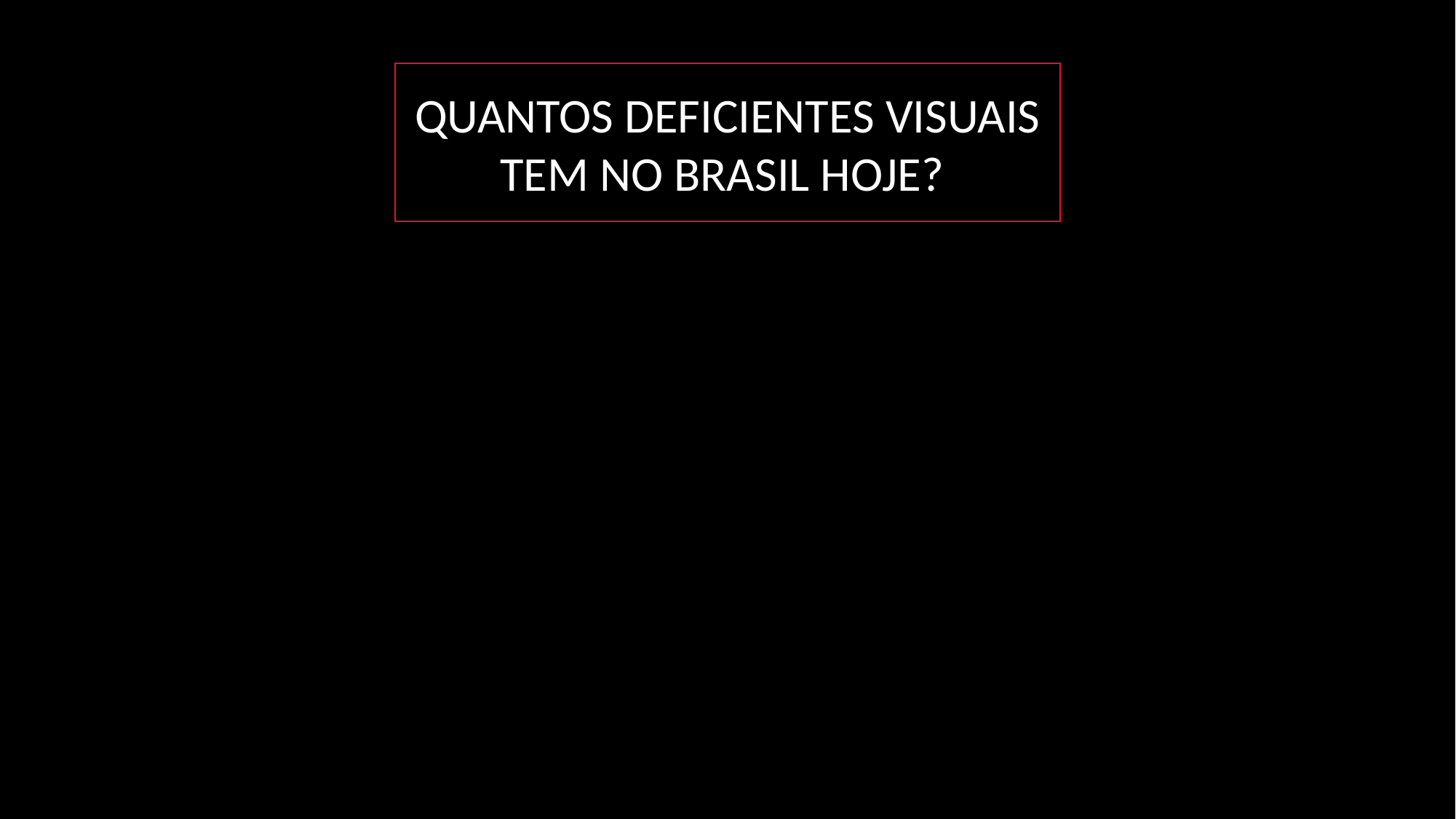

QUANTOS DEFICIENTES VISUAIS TEM NO BRASIL HOJE?